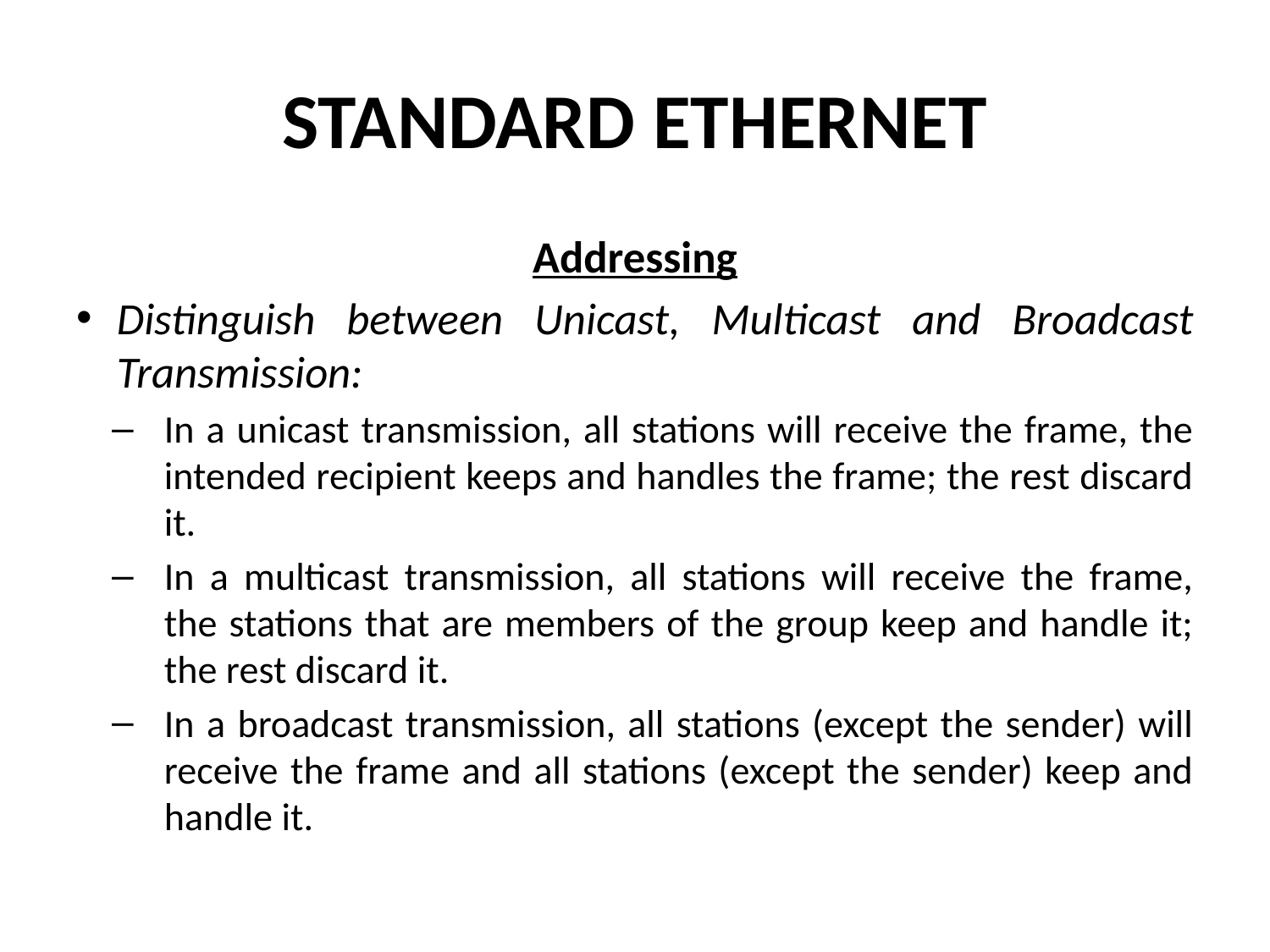

# STANDARD ETHERNET
Addressing
Distinguish between Unicast, Multicast and Broadcast Transmission:
In a unicast transmission, all stations will receive the frame, the intended recipient keeps and handles the frame; the rest discard it.
In a multicast transmission, all stations will receive the frame, the stations that are members of the group keep and handle it; the rest discard it.
In a broadcast transmission, all stations (except the sender) will receive the frame and all stations (except the sender) keep and handle it.